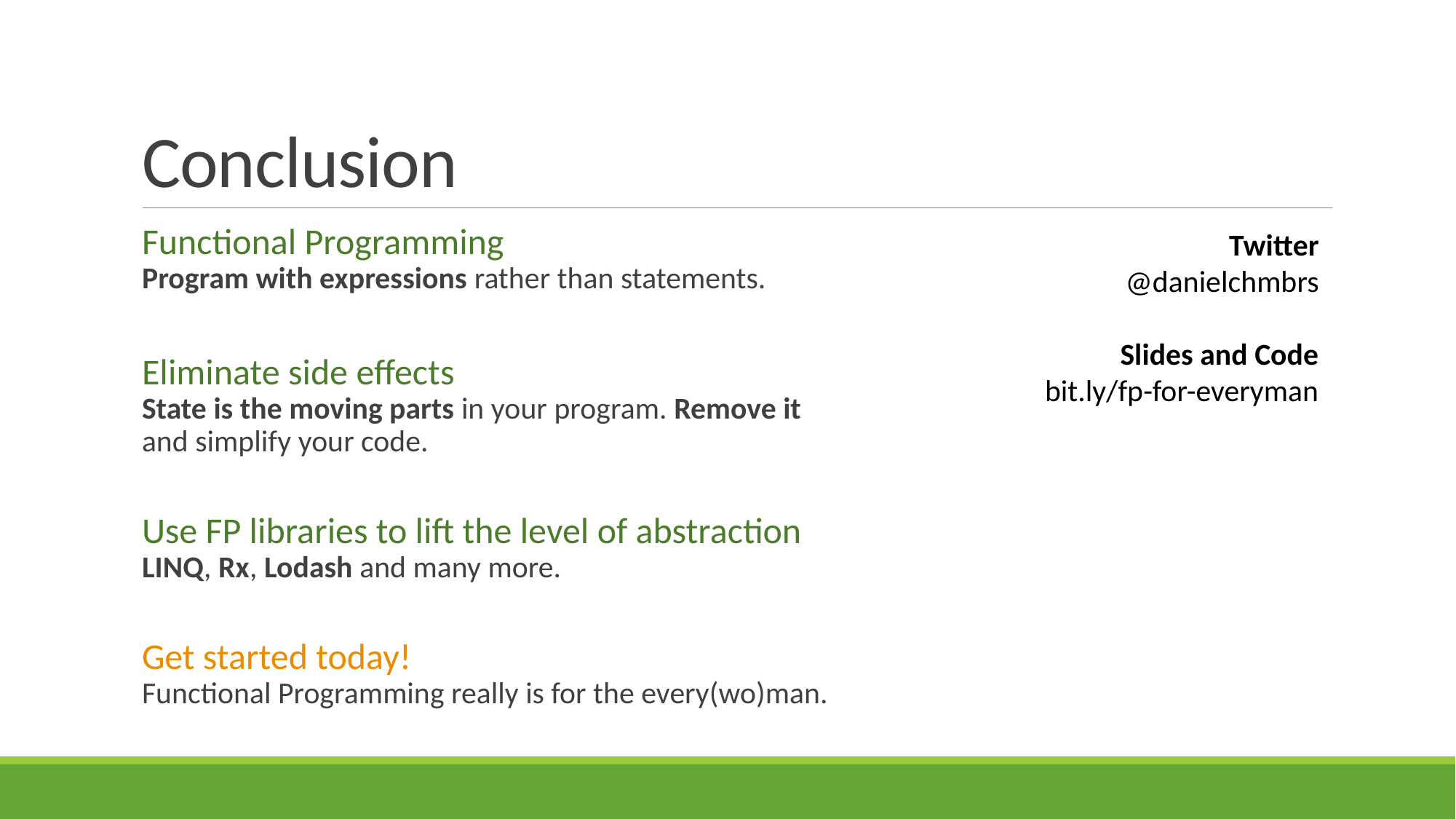

# Conclusion
Functional Programming
Program with expressions rather than statements.
Eliminate side effects
State is the moving parts in your program. Remove it and simplify your code.
Use FP libraries to lift the level of abstraction
LINQ, Rx, Lodash and many more.
Get started today!
Functional Programming really is for the every(wo)man.
Twitter
@danielchmbrs

Slides and Code
bit.ly/fp-for-everyman